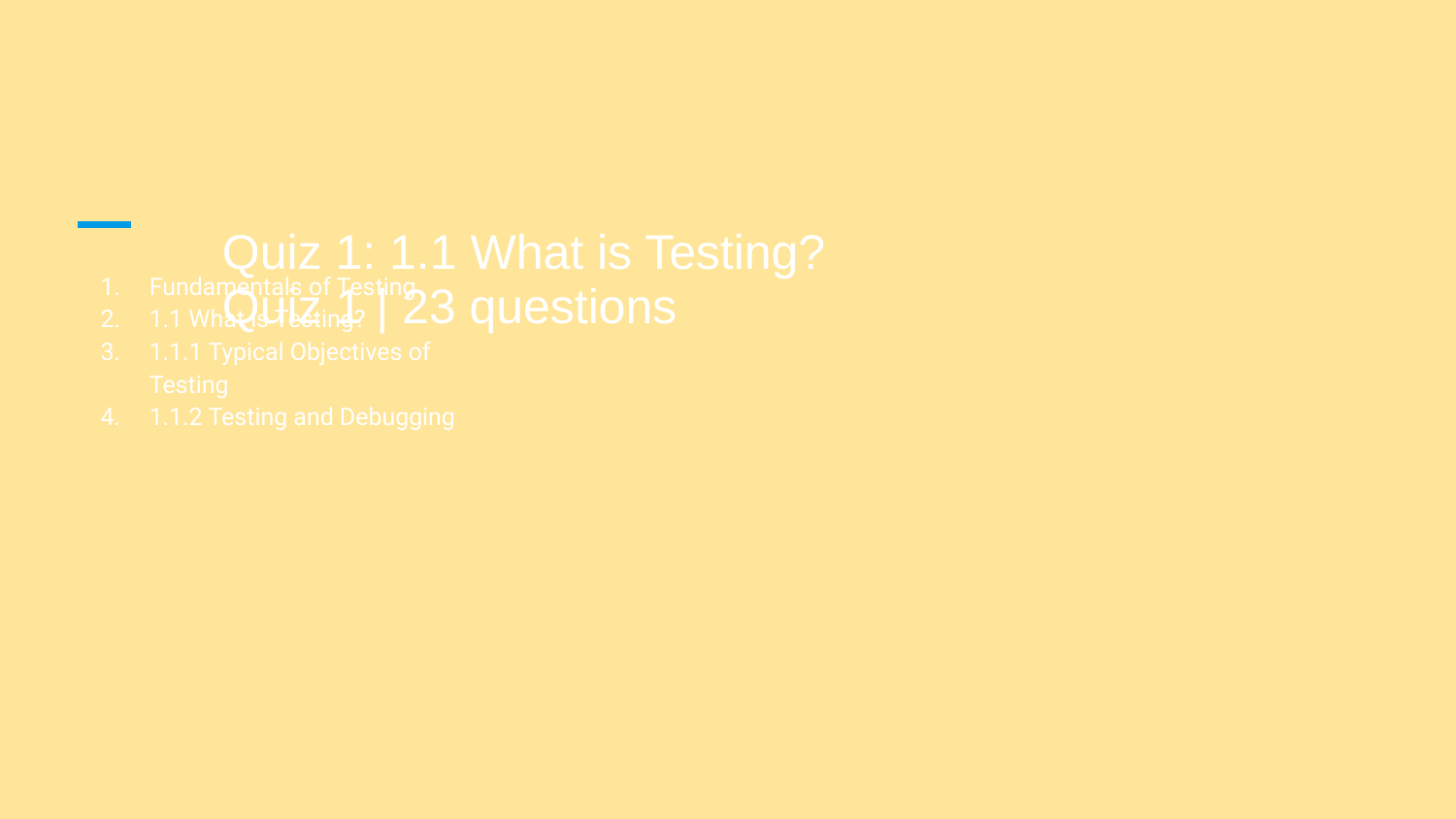

# Quiz 1: 1.1 What is Testing?
Quiz 1 | 23 questions
Fundamentals of Testing
1.1 What is Testing?
1.1.1 Typical Objectives of Testing
1.1.2 Testing and Debugging